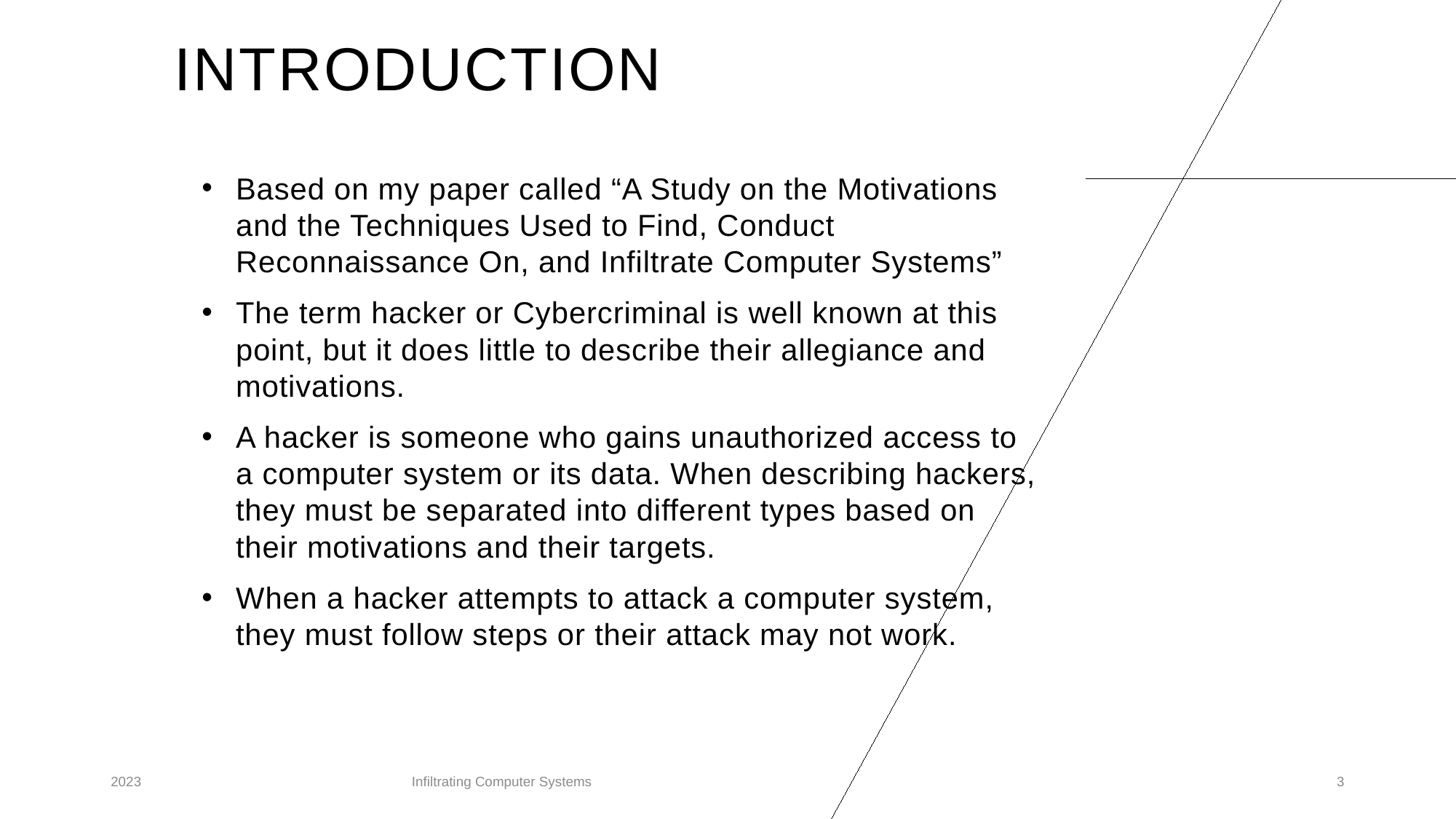

# INTRODUCTION
Based on my paper called “A Study on the Motivations and the Techniques Used to Find, Conduct Reconnaissance On, and Infiltrate Computer Systems”
The term hacker or Cybercriminal is well known at this point, but it does little to describe their allegiance and motivations.
A hacker is someone who gains unauthorized access to a computer system or its data. When describing hackers, they must be separated into different types based on their motivations and their targets.
When a hacker attempts to attack a computer system, they must follow steps or their attack may not work.
2023
Infiltrating Computer Systems
3